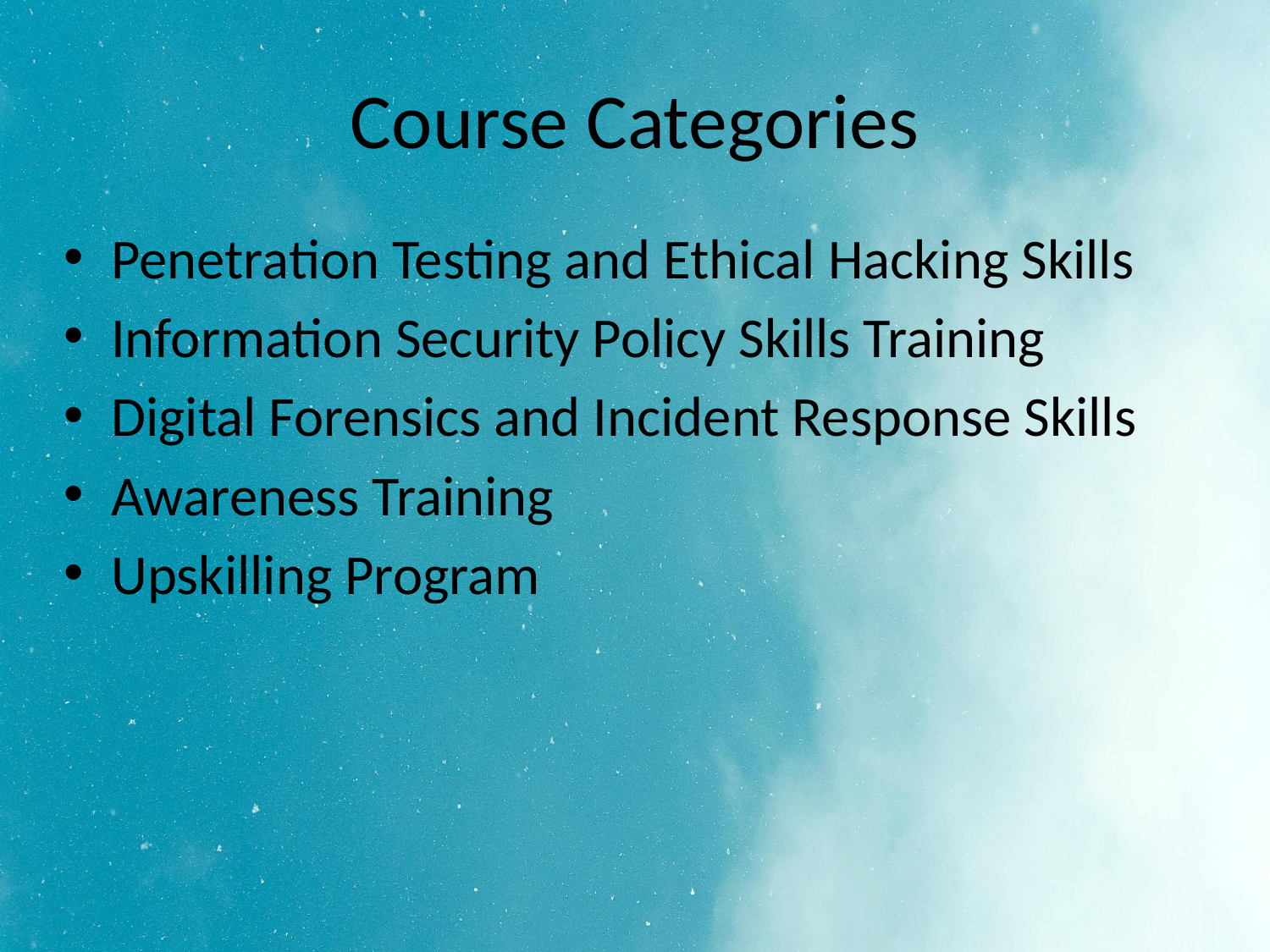

# Course Categories
Penetration Testing and Ethical Hacking Skills
Information Security Policy Skills Training
Digital Forensics and Incident Response Skills
Awareness Training
Upskilling Program